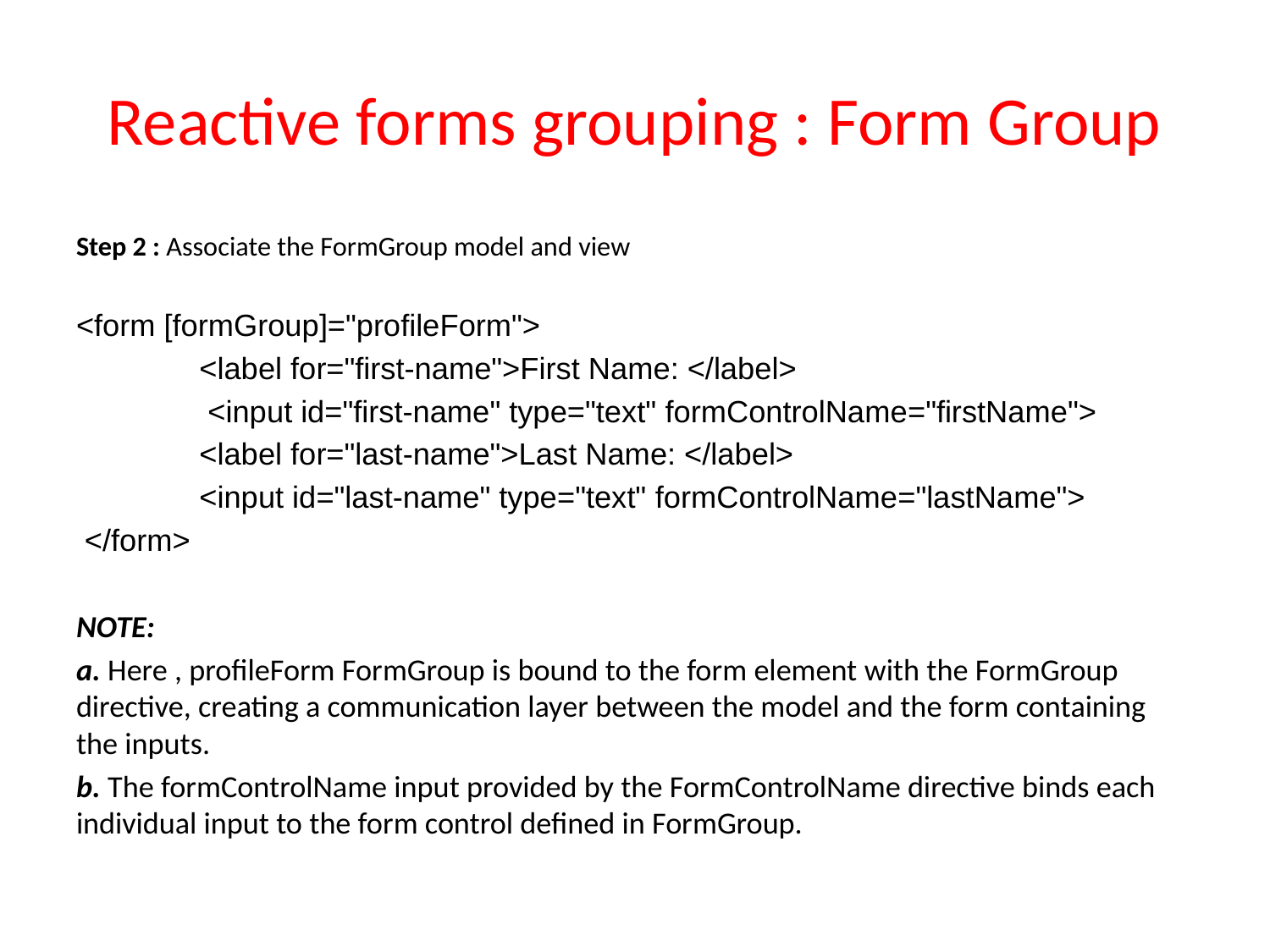

# Reactive forms grouping : Form Group
Step 2 : Associate the FormGroup model and view

<form [formGroup]="profileForm">
  	<label for="first-name">First Name: </label>
	 <input id="first-name" type="text" formControlName="firstName">
	<label for="last-name">Last Name: </label>
	<input id="last-name" type="text" formControlName="lastName">
 </form>

NOTE:
a. Here , profileForm FormGroup is bound to the form element with the FormGroup directive, creating a communication layer between the model and the form containing the inputs.
b. The formControlName input provided by the FormControlName directive binds each individual input to the form control defined in FormGroup.